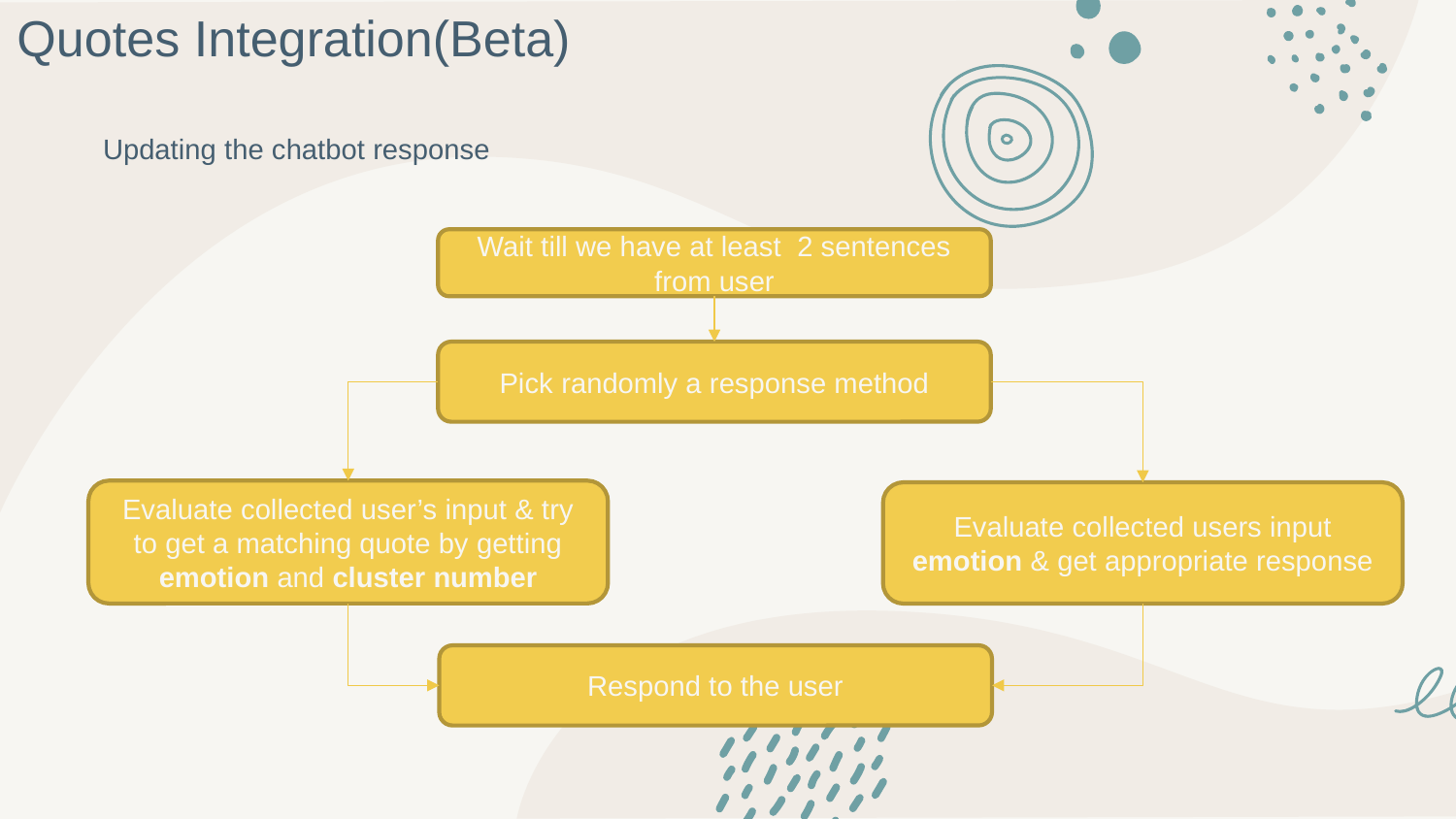

# Quotes Integration(Beta)

Updating the chatbot response
Wait till we have at least  2 sentences from user
Pick randomly a response method
Evaluate collected user’s input & try to get a matching quote by getting emotion and cluster number
Evaluate collected users input emotion & get appropriate response
Respond to the user